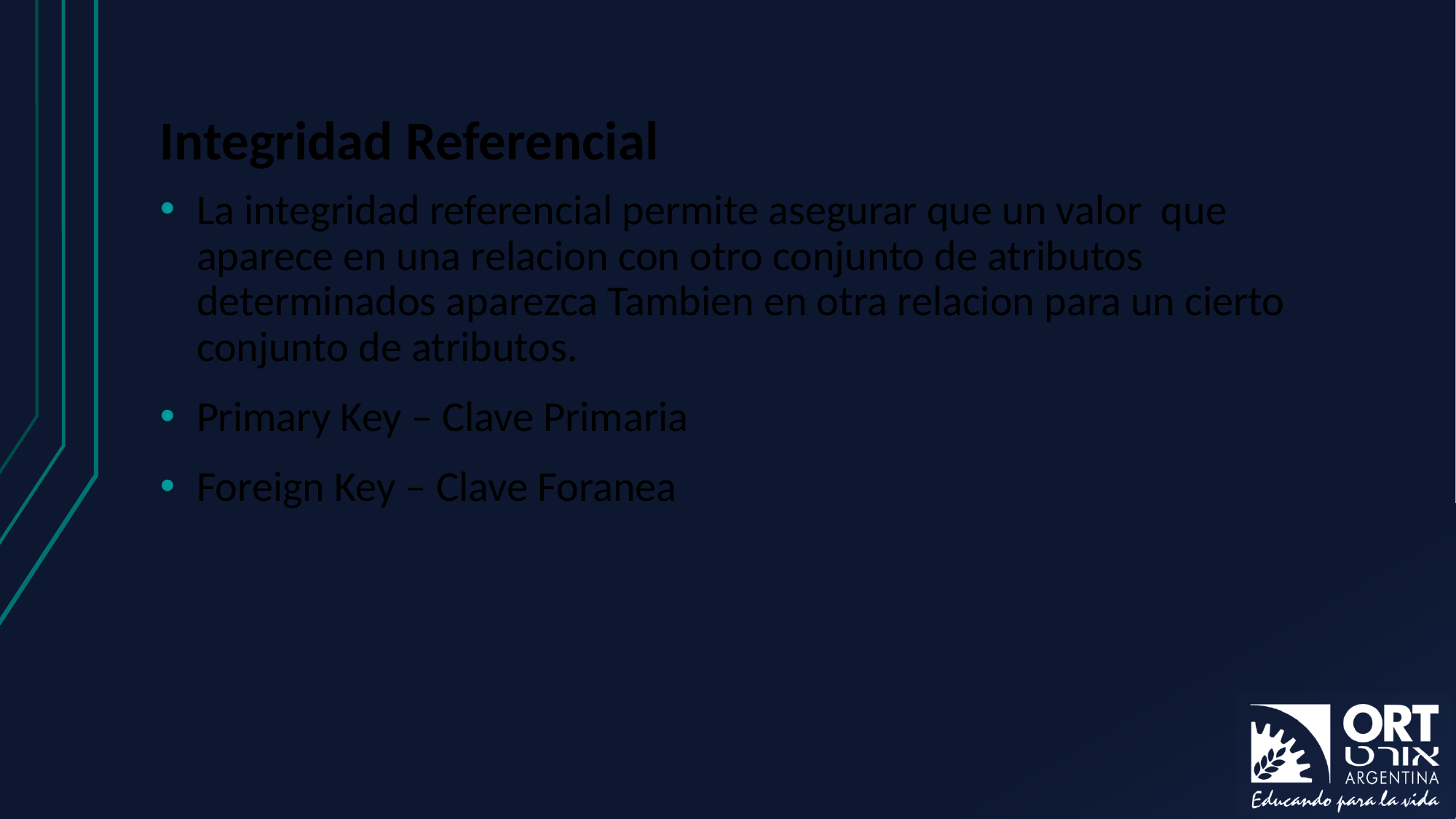

# Integridad Referencial
La integridad referencial permite asegurar que un valor  que aparece en una relacion con otro conjunto de atributos determinados aparezca Tambien en otra relacion para un cierto conjunto de atributos.
Primary Key – Clave Primaria
Foreign Key – Clave Foranea